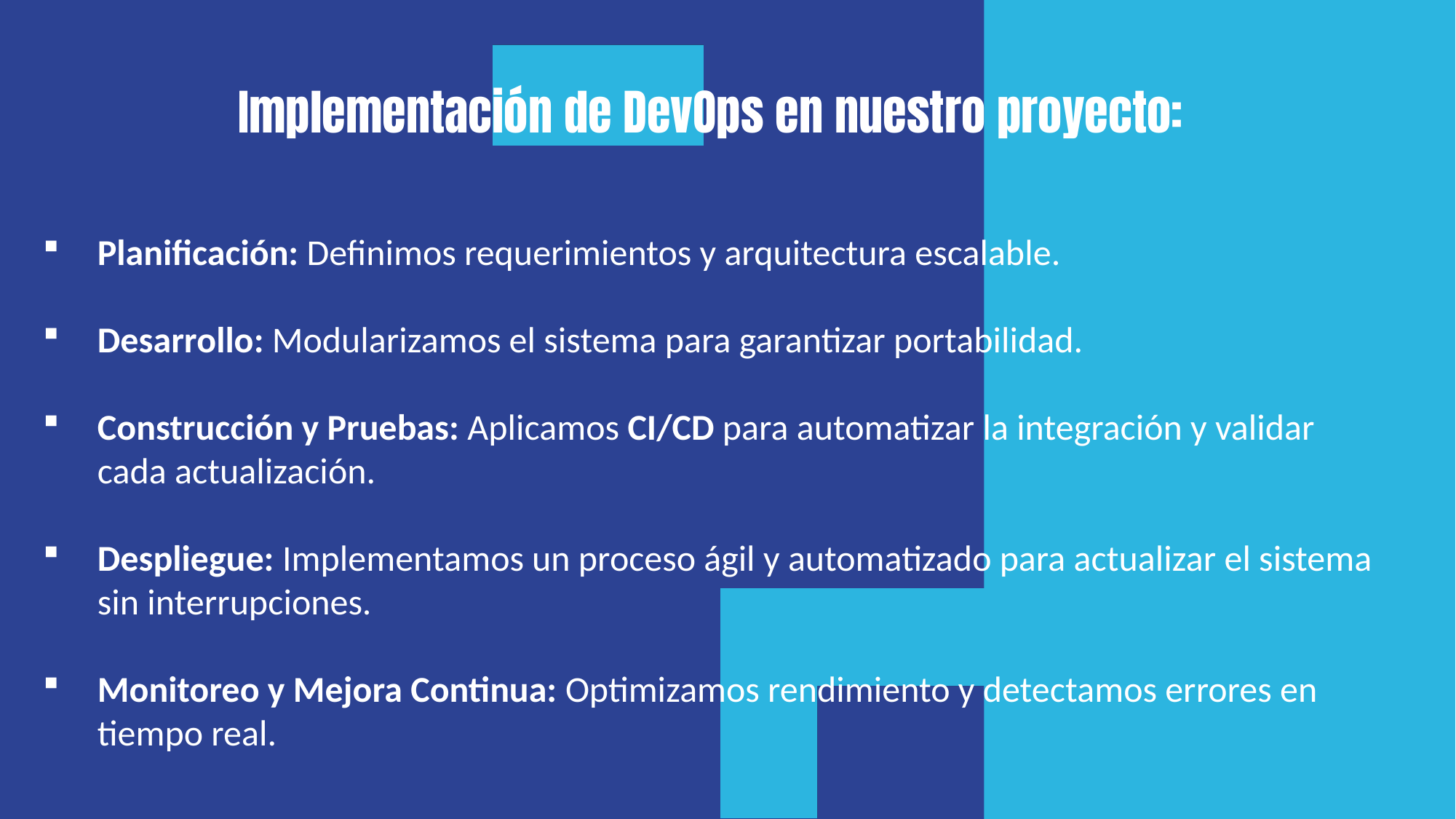

# Implementación de DevOps en nuestro proyecto:
Planificación: Definimos requerimientos y arquitectura escalable.
Desarrollo: Modularizamos el sistema para garantizar portabilidad.
Construcción y Pruebas: Aplicamos CI/CD para automatizar la integración y validar cada actualización.
Despliegue: Implementamos un proceso ágil y automatizado para actualizar el sistema sin interrupciones.
Monitoreo y Mejora Continua: Optimizamos rendimiento y detectamos errores en tiempo real.